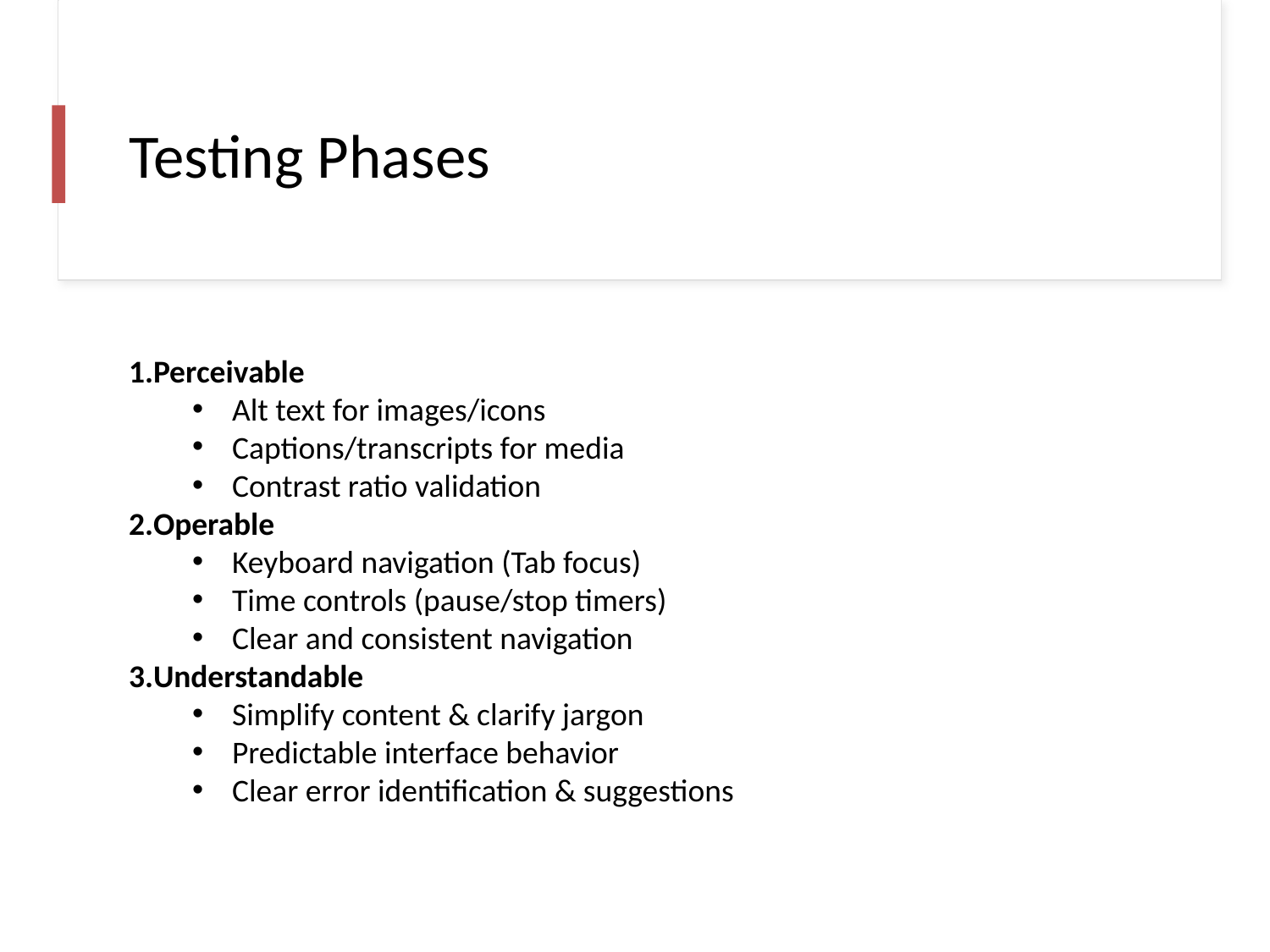

# Testing Phases

Perceivable
Alt text for images/icons
Captions/transcripts for media
Contrast ratio validation
Operable
Keyboard navigation (Tab focus)
Time controls (pause/stop timers)
Clear and consistent navigation
Understandable
Simplify content & clarify jargon
Predictable interface behavior
Clear error identification & suggestions